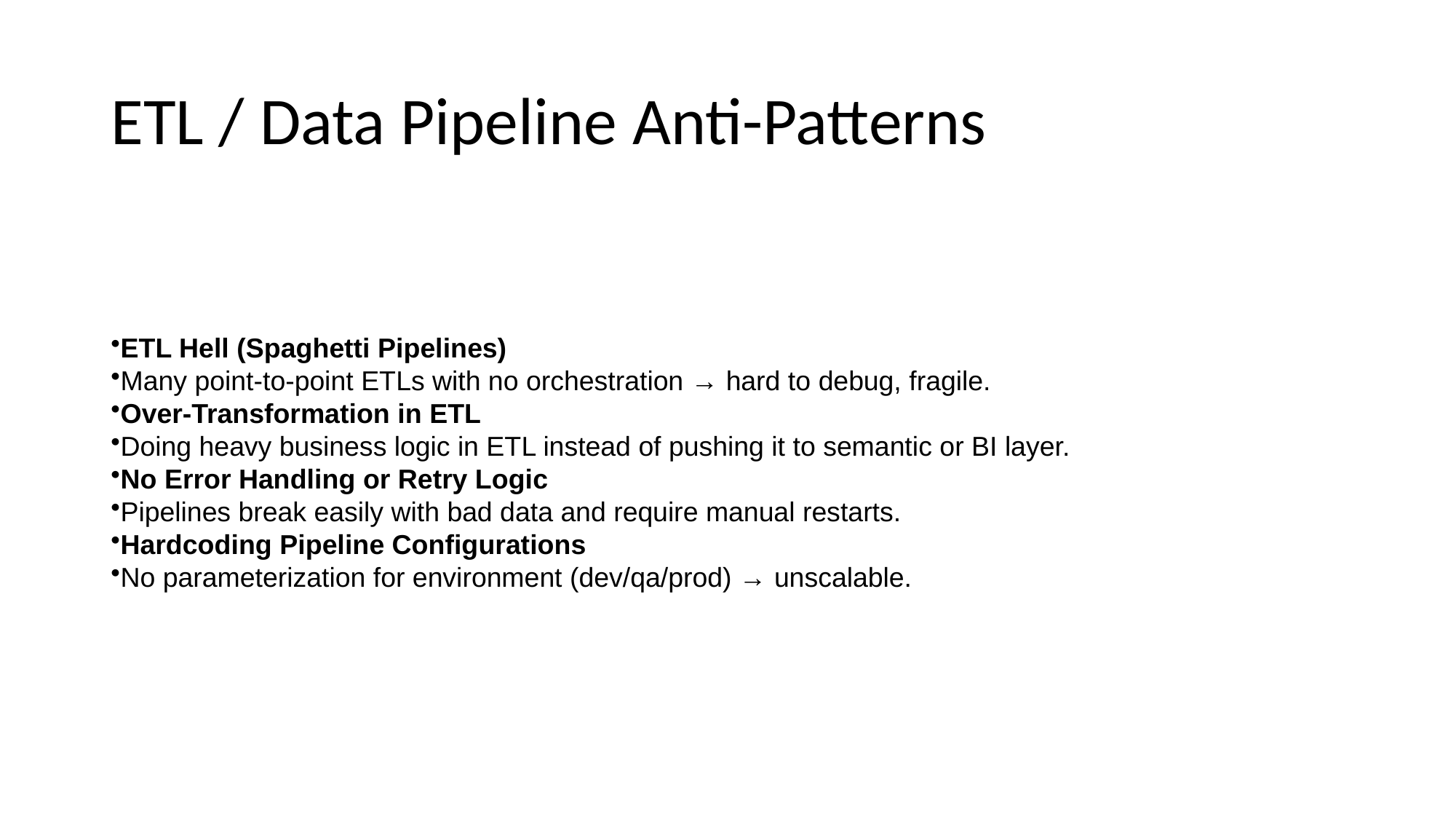

# ETL / Data Pipeline Anti-Patterns
ETL Hell (Spaghetti Pipelines)
Many point-to-point ETLs with no orchestration → hard to debug, fragile.
Over-Transformation in ETL
Doing heavy business logic in ETL instead of pushing it to semantic or BI layer.
No Error Handling or Retry Logic
Pipelines break easily with bad data and require manual restarts.
Hardcoding Pipeline Configurations
No parameterization for environment (dev/qa/prod) → unscalable.